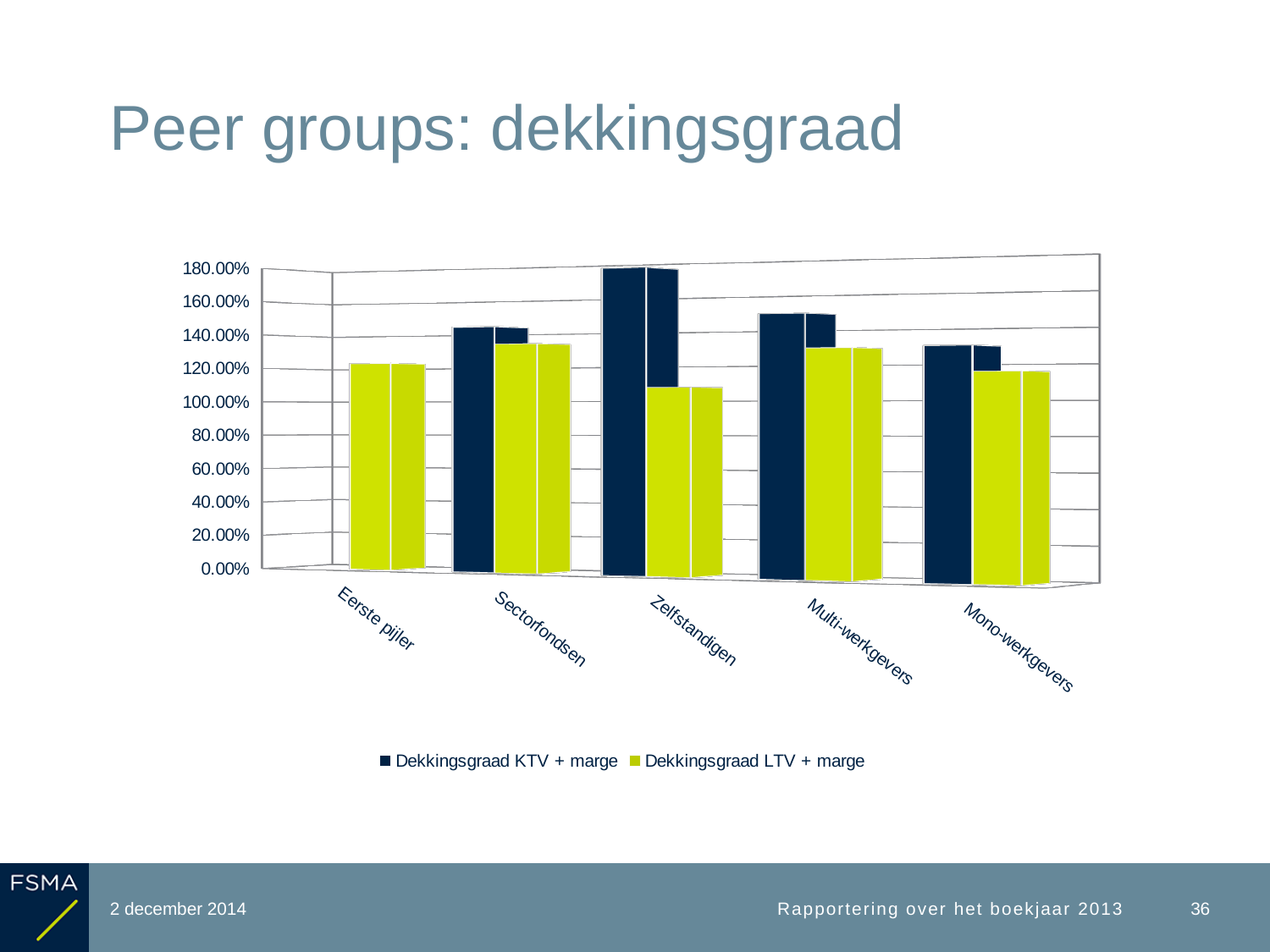

# Peer groups: dekkingsgraad

[unsupported chart]

2 december 2014
Rapportering over het boekjaar 2013
36